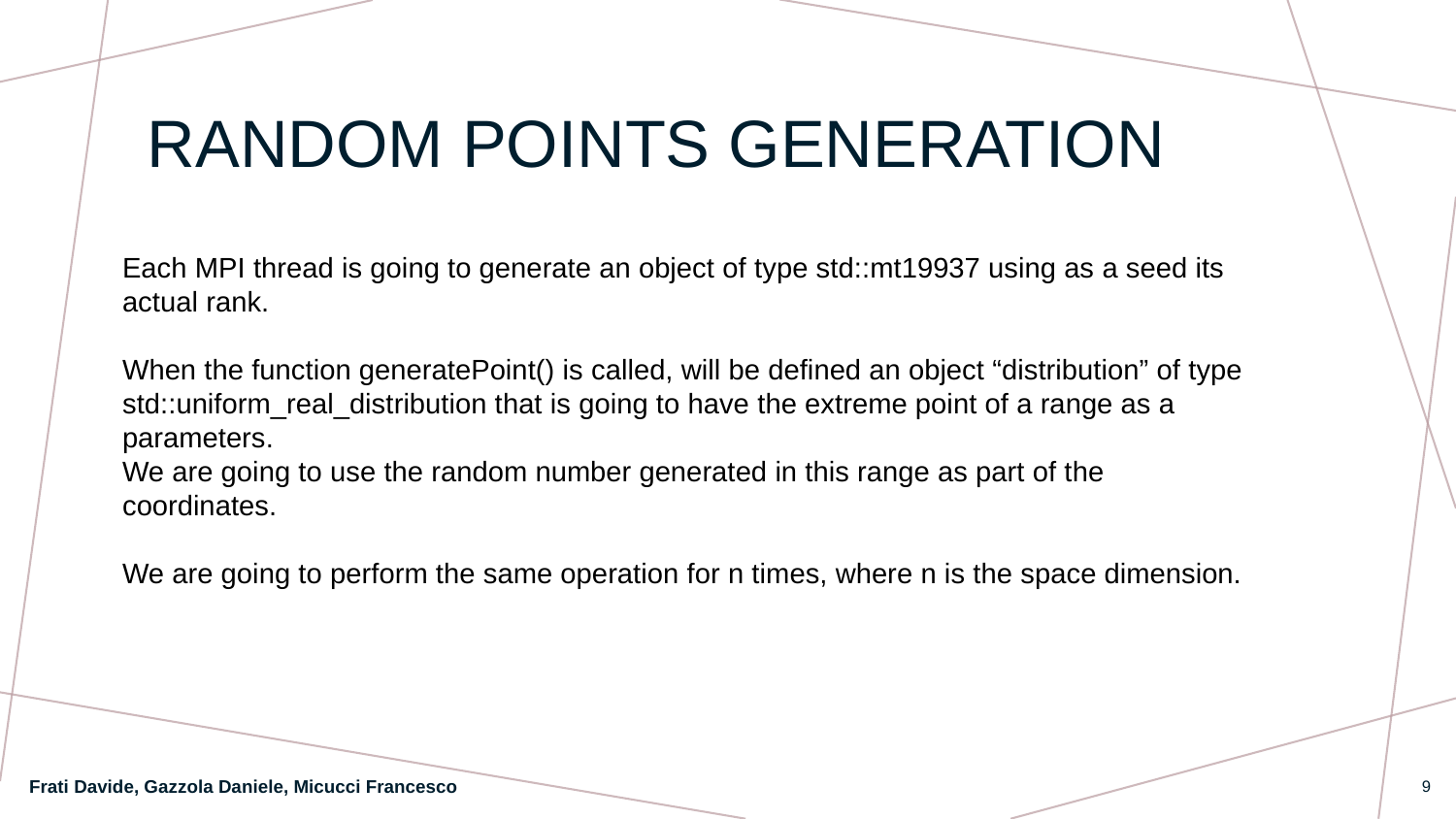

# RANDOM POINTS GENERATION
Each MPI thread is going to generate an object of type std::mt19937 using as a seed its actual rank.

When the function generatePoint() is called, will be defined an object “distribution” of type std::uniform_real_distribution that is going to have the extreme point of a range as a parameters.
We are going to use the random number generated in this range as part of the coordinates.

We are going to perform the same operation for n times, where n is the space dimension.
Frati Davide, Gazzola Daniele, Micucci Francesco
9